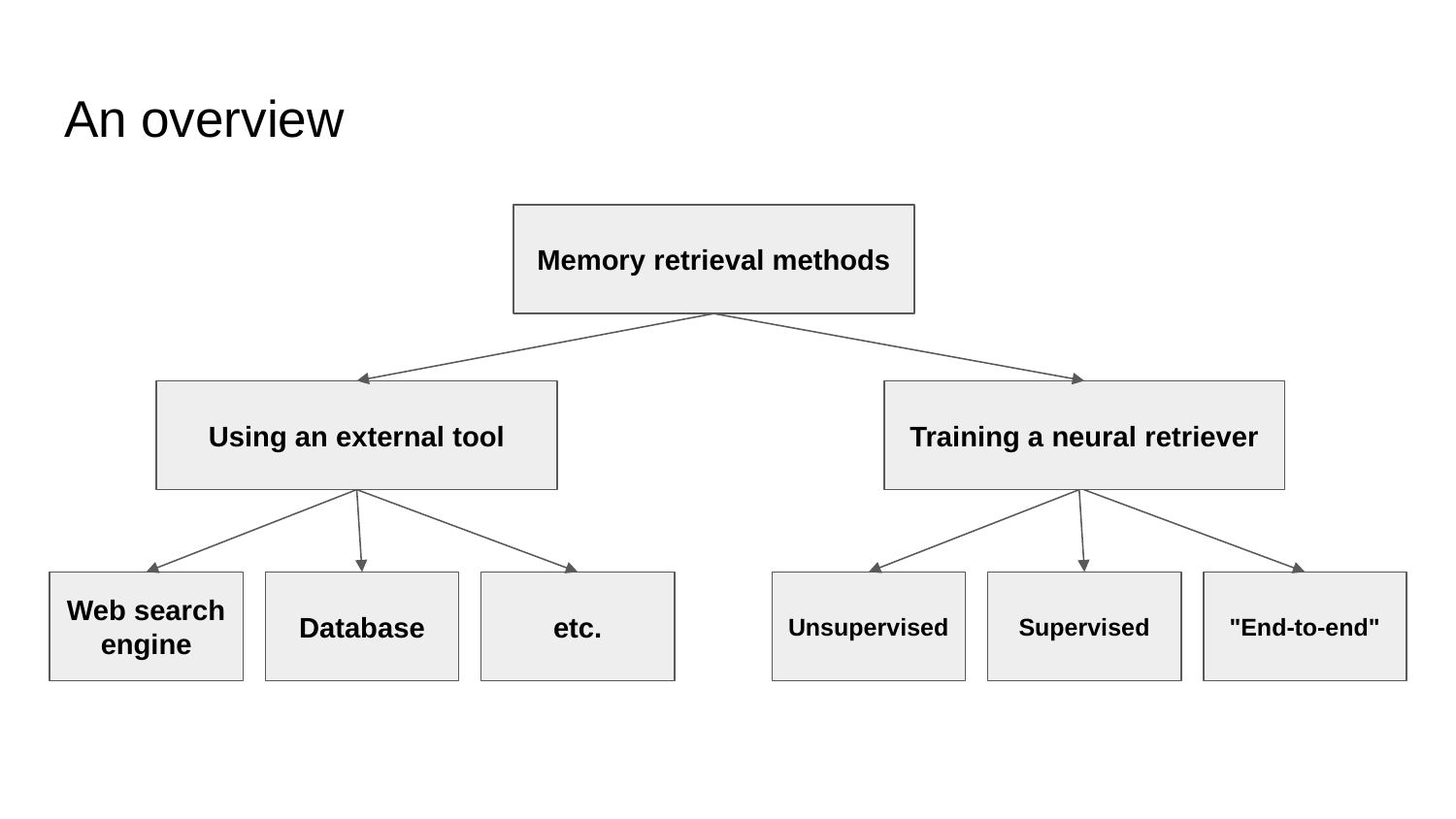

# An overview
Memory retrieval methods
Using an external tool
Web search engine
Database
etc.
Training a neural retriever
Unsupervised
Supervised
"End-to-end"